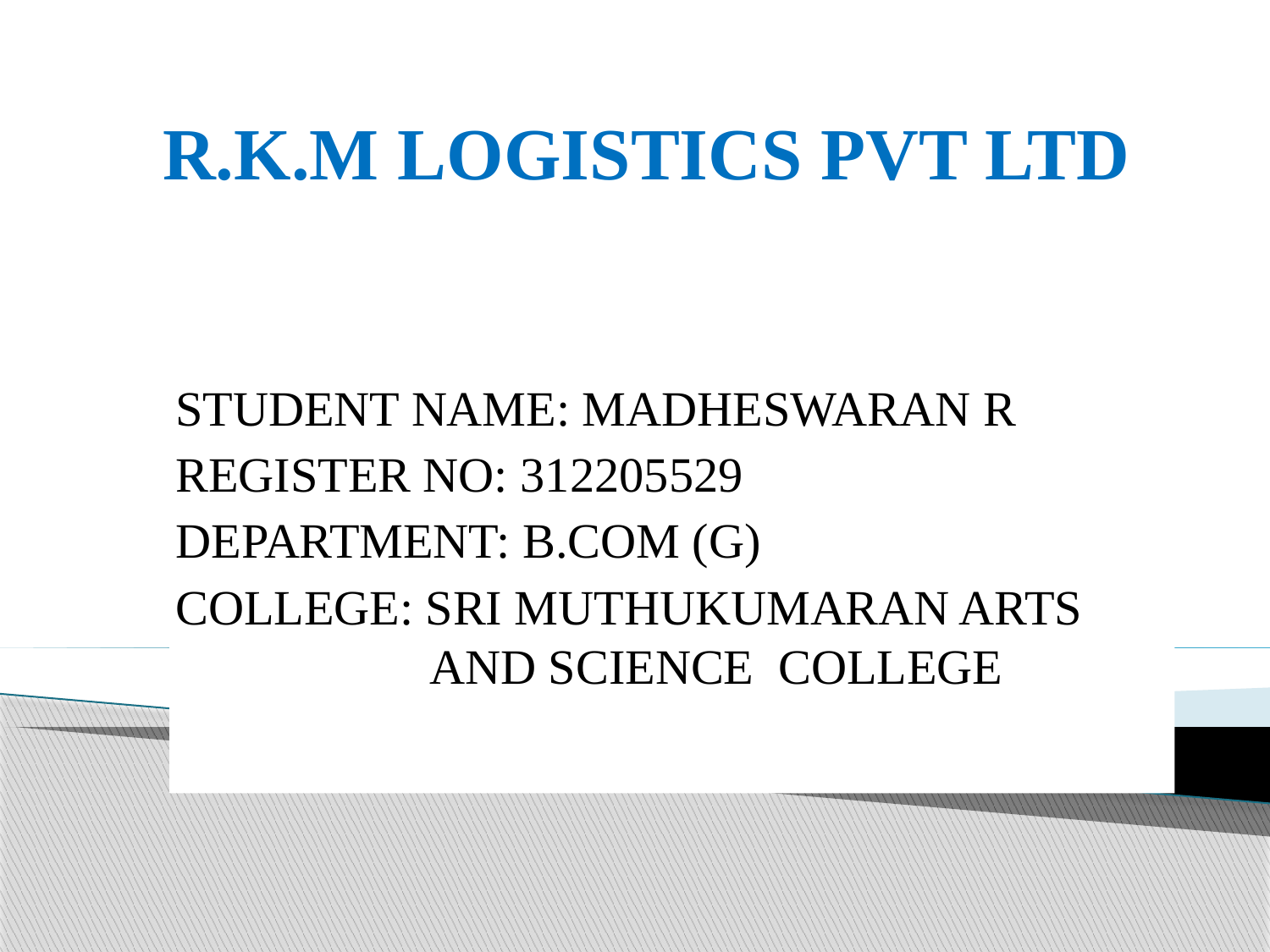

# R.K.M LOGISTICS PVT LTD
STUDENT NAME: MADHESWARAN R
REGISTER NO: 312205529
DEPARTMENT: B.COM (G)
COLLEGE: SRI MUTHUKUMARAN ARTS 		AND SCIENCE  COLLEGE